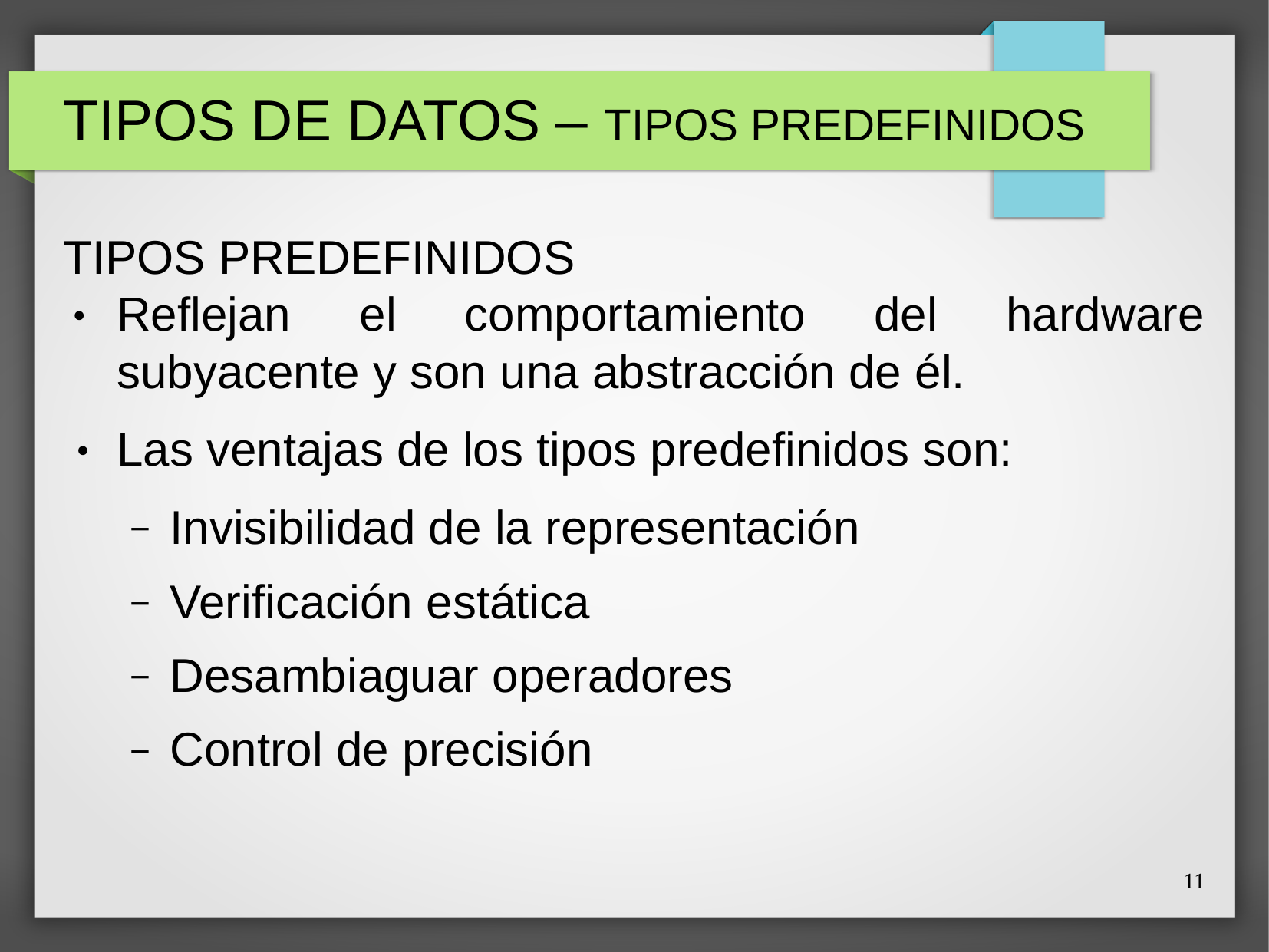

# TIPOS DE DATOS – TIPOS PREDEFINIDOS
TIPOS PREDEFINIDOS
Reflejan el comportamiento del hardware subyacente y son una abstracción de él.
Las ventajas de los tipos predefinidos son:
Invisibilidad de la representación
Verificación estática
Desambiaguar operadores
Control de precisión

11